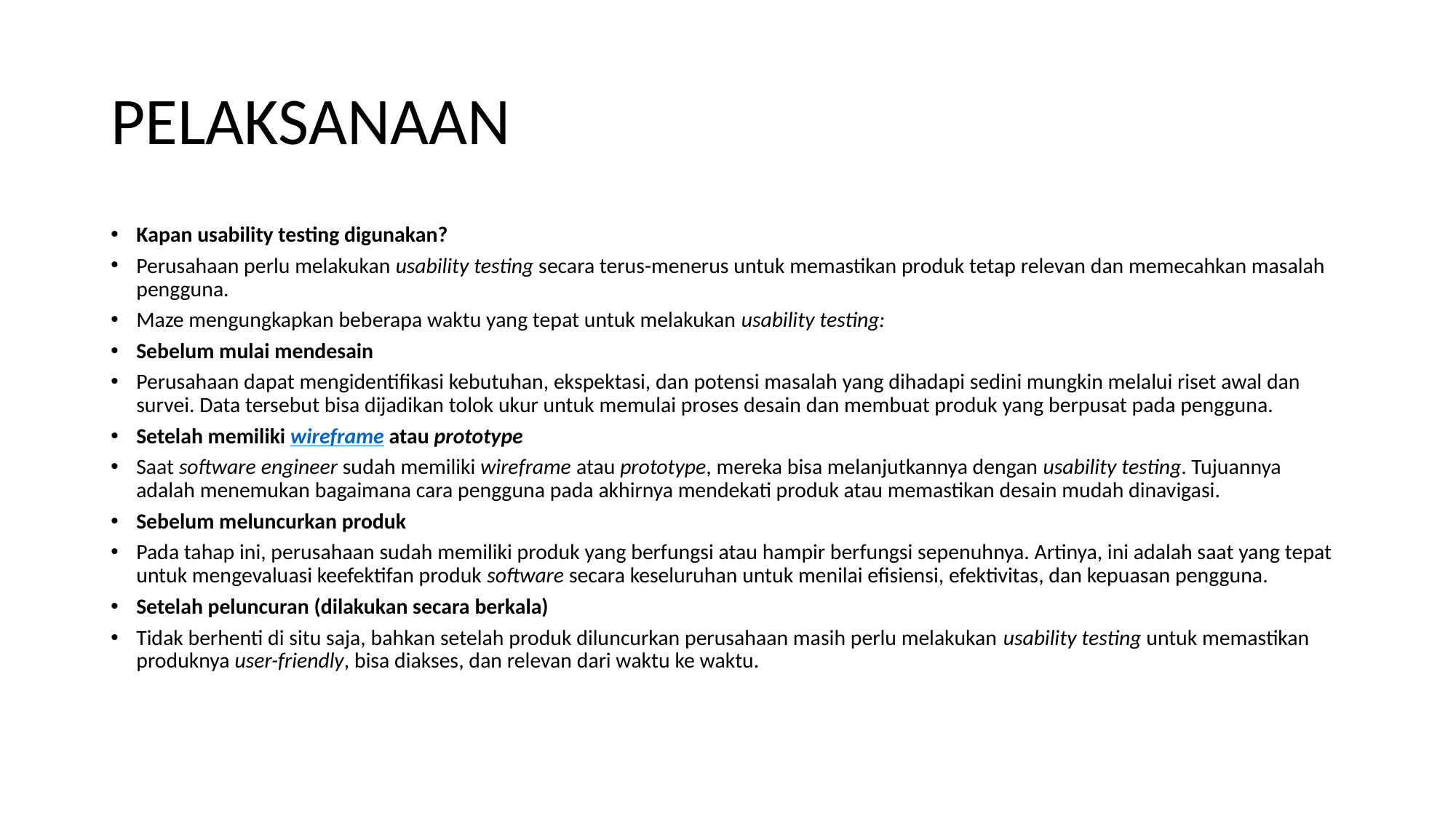

# PELAKSANAAN
Kapan usability testing digunakan?
Perusahaan perlu melakukan usability testing secara terus-menerus untuk memastikan produk tetap relevan dan memecahkan masalah pengguna.
Maze mengungkapkan beberapa waktu yang tepat untuk melakukan usability testing:
Sebelum mulai mendesain
Perusahaan dapat mengidentifikasi kebutuhan, ekspektasi, dan potensi masalah yang dihadapi sedini mungkin melalui riset awal dan survei. Data tersebut bisa dijadikan tolok ukur untuk memulai proses desain dan membuat produk yang berpusat pada pengguna.
Setelah memiliki wireframe atau prototype
Saat software engineer sudah memiliki wireframe atau prototype, mereka bisa melanjutkannya dengan usability testing. Tujuannya adalah menemukan bagaimana cara pengguna pada akhirnya mendekati produk atau memastikan desain mudah dinavigasi.
Sebelum meluncurkan produk
Pada tahap ini, perusahaan sudah memiliki produk yang berfungsi atau hampir berfungsi sepenuhnya. Artinya, ini adalah saat yang tepat untuk mengevaluasi keefektifan produk software secara keseluruhan untuk menilai efisiensi, efektivitas, dan kepuasan pengguna.
Setelah peluncuran (dilakukan secara berkala)
Tidak berhenti di situ saja, bahkan setelah produk diluncurkan perusahaan masih perlu melakukan usability testing untuk memastikan produknya user-friendly, bisa diakses, dan relevan dari waktu ke waktu.